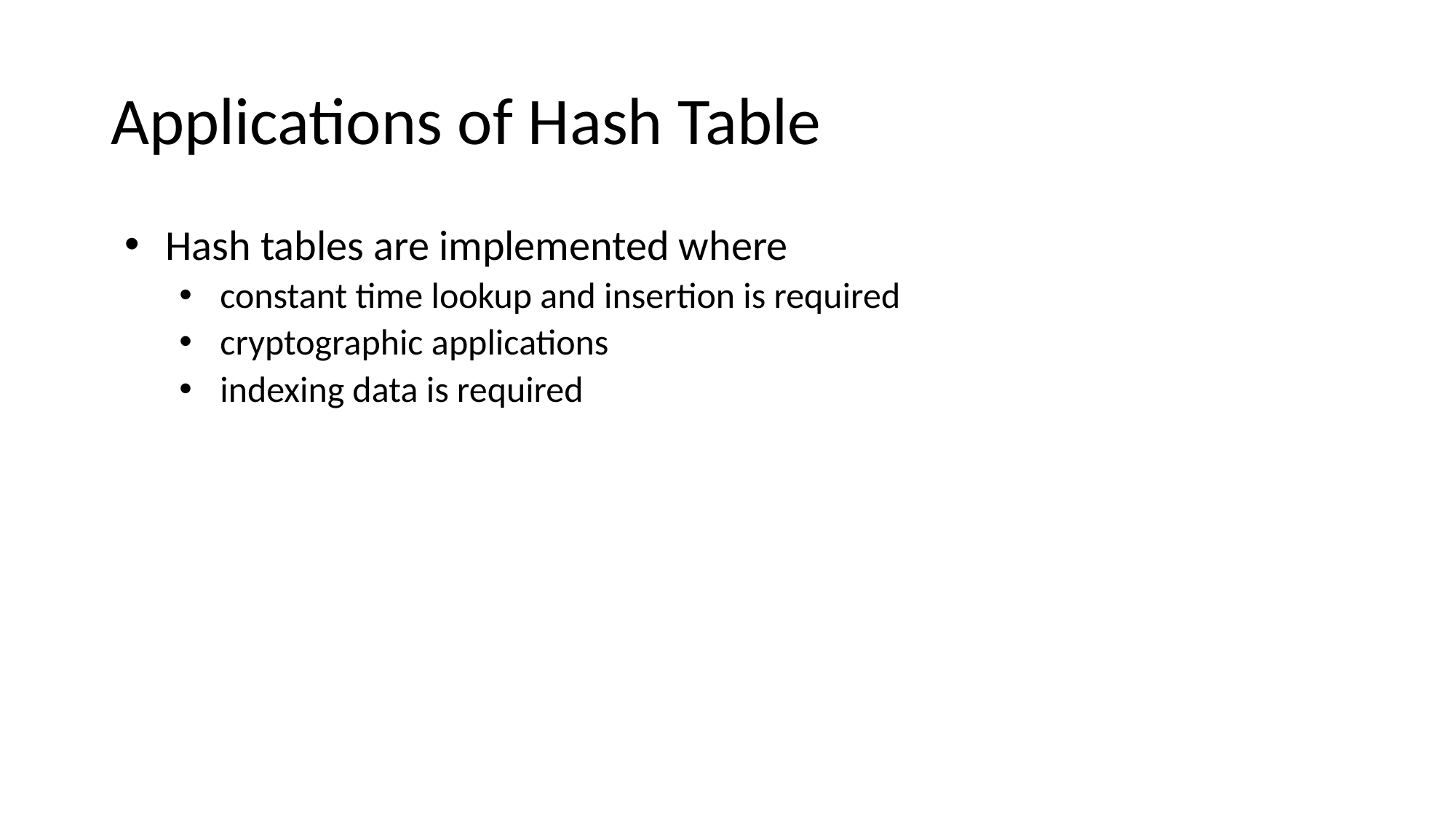

# Applications of Hash Table
Hash tables are implemented where
constant time lookup and insertion is required
cryptographic applications
indexing data is required